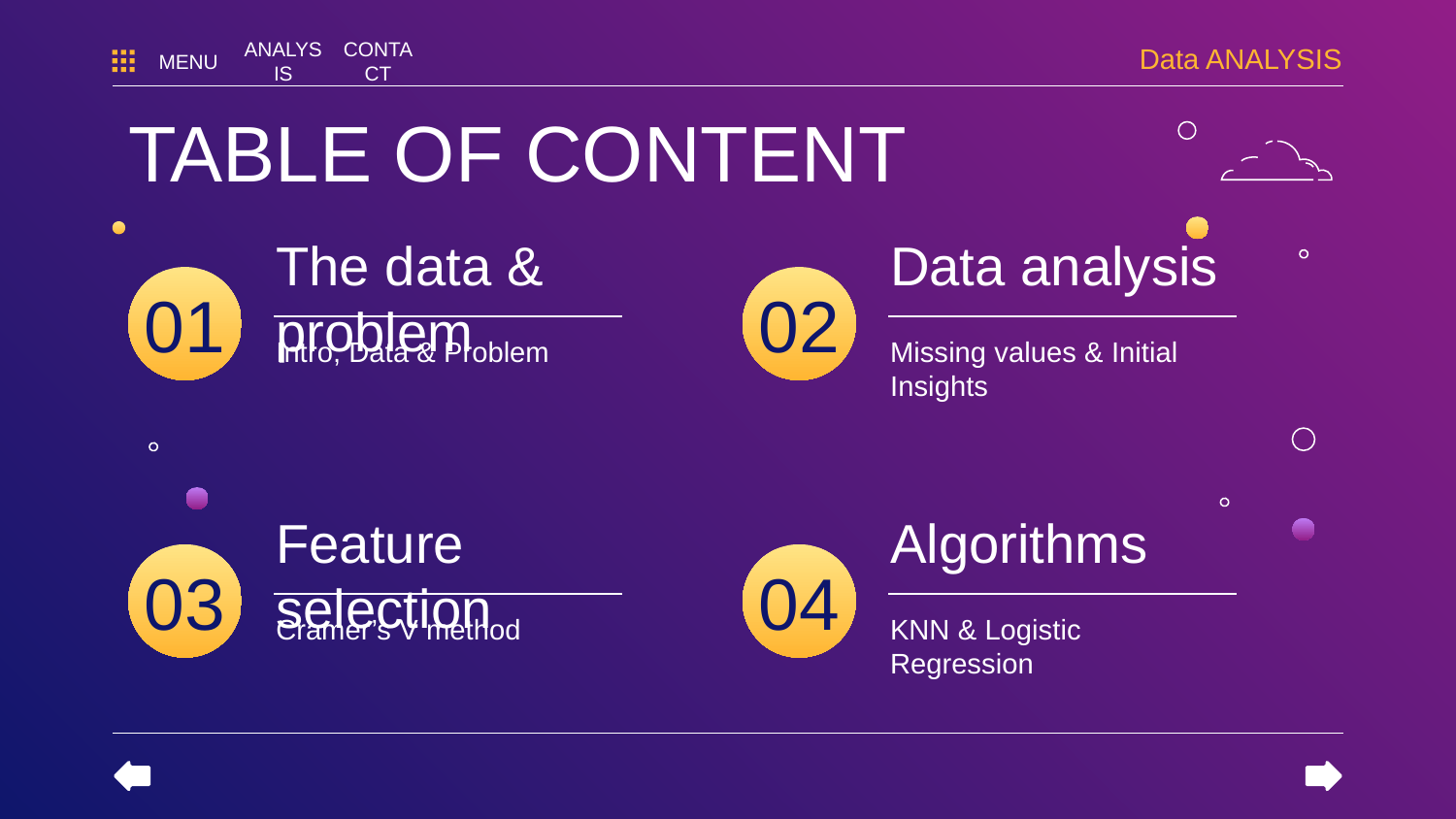

Data ANALYSIS
MENU
ANALYSIS
CONTACT

TABLE OF CONTENT

# The data & problem
Data analysis

01
02
Intro, Data & Problem
Missing values & Initial Insights

Feature selection
Algorithms

03
04
Cramer’s V method
KNN & Logistic Regression